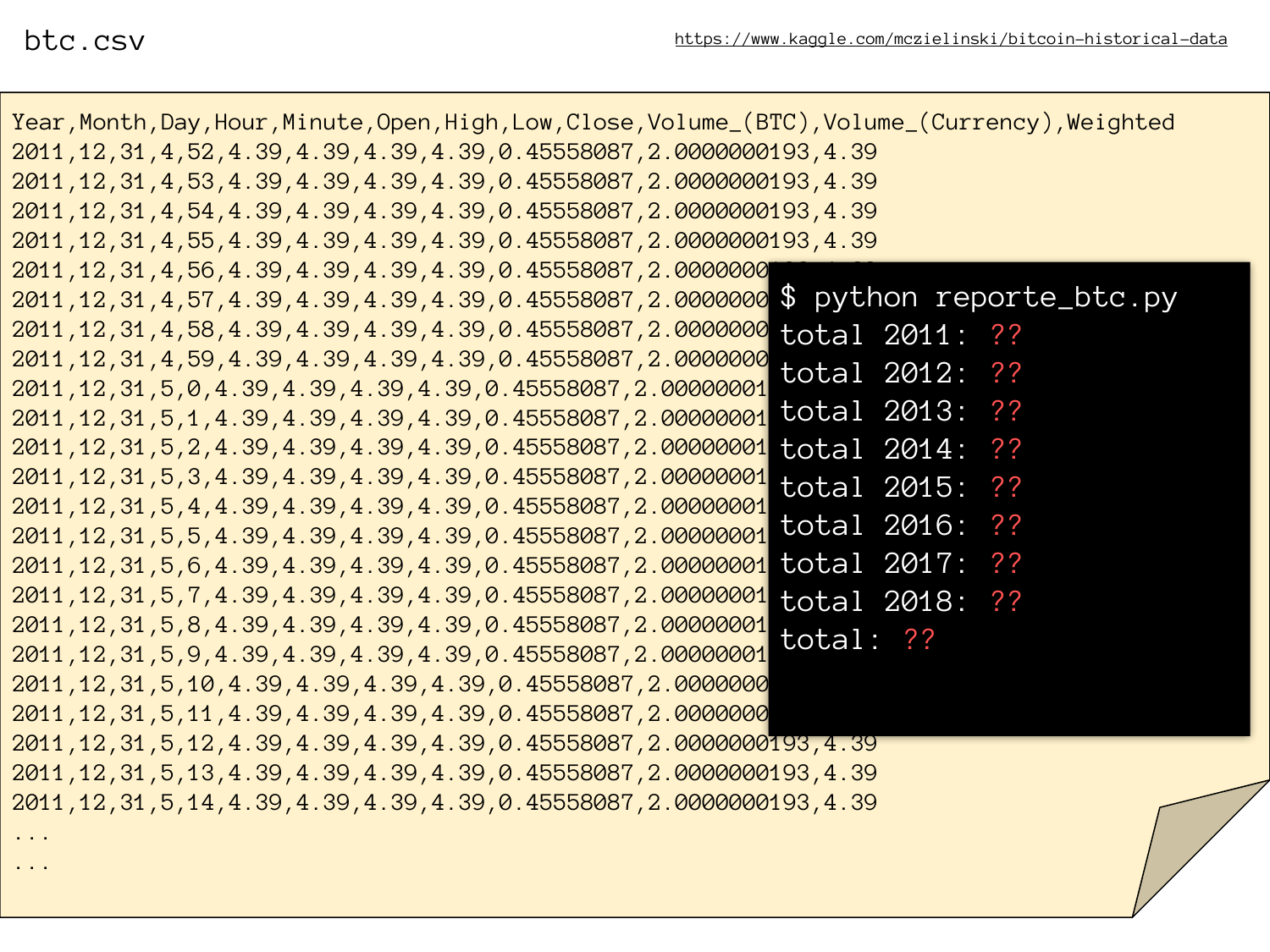

btc.csv
https://www.kaggle.com/mczielinski/bitcoin-historical-data
Year,Month,Day,Hour,Minute,Open,High,Low,Close,Volume_(BTC),Volume_(Currency),Weighted
2011,12,31,4,52,4.39,4.39,4.39,4.39,0.45558087,2.0000000193,4.39
2011,12,31,4,53,4.39,4.39,4.39,4.39,0.45558087,2.0000000193,4.39
2011,12,31,4,54,4.39,4.39,4.39,4.39,0.45558087,2.0000000193,4.39
2011,12,31,4,55,4.39,4.39,4.39,4.39,0.45558087,2.0000000193,4.39
2011,12,31,4,56,4.39,4.39,4.39,4.39,0.45558087,2.0000000193,4.39
2011,12,31,4,57,4.39,4.39,4.39,4.39,0.45558087,2.0000000193,4.39
2011,12,31,4,58,4.39,4.39,4.39,4.39,0.45558087,2.0000000193,4.39
2011,12,31,4,59,4.39,4.39,4.39,4.39,0.45558087,2.0000000193,4.39
2011,12,31,5,0,4.39,4.39,4.39,4.39,0.45558087,2.0000000193,4.39
2011,12,31,5,1,4.39,4.39,4.39,4.39,0.45558087,2.0000000193,4.39
2011,12,31,5,2,4.39,4.39,4.39,4.39,0.45558087,2.0000000193,4.39
2011,12,31,5,3,4.39,4.39,4.39,4.39,0.45558087,2.0000000193,4.39
2011,12,31,5,4,4.39,4.39,4.39,4.39,0.45558087,2.0000000193,4.39
2011,12,31,5,5,4.39,4.39,4.39,4.39,0.45558087,2.0000000193,4.39
2011,12,31,5,6,4.39,4.39,4.39,4.39,0.45558087,2.0000000193,4.39
2011,12,31,5,7,4.39,4.39,4.39,4.39,0.45558087,2.0000000193,4.39
2011,12,31,5,8,4.39,4.39,4.39,4.39,0.45558087,2.0000000193,4.39
2011,12,31,5,9,4.39,4.39,4.39,4.39,0.45558087,2.0000000193,4.39
2011,12,31,5,10,4.39,4.39,4.39,4.39,0.45558087,2.0000000193,4.39
2011,12,31,5,11,4.39,4.39,4.39,4.39,0.45558087,2.0000000193,4.39
2011,12,31,5,12,4.39,4.39,4.39,4.39,0.45558087,2.0000000193,4.39
2011,12,31,5,13,4.39,4.39,4.39,4.39,0.45558087,2.0000000193,4.39
2011,12,31,5,14,4.39,4.39,4.39,4.39,0.45558087,2.0000000193,4.39
...
...
$ python reporte_btc.py
total 2011: ??
total 2012: ??
total 2013: ??
total 2014: ??
total 2015: ??
total 2016: ??
total 2017: ??
total 2018: ??
total: ??